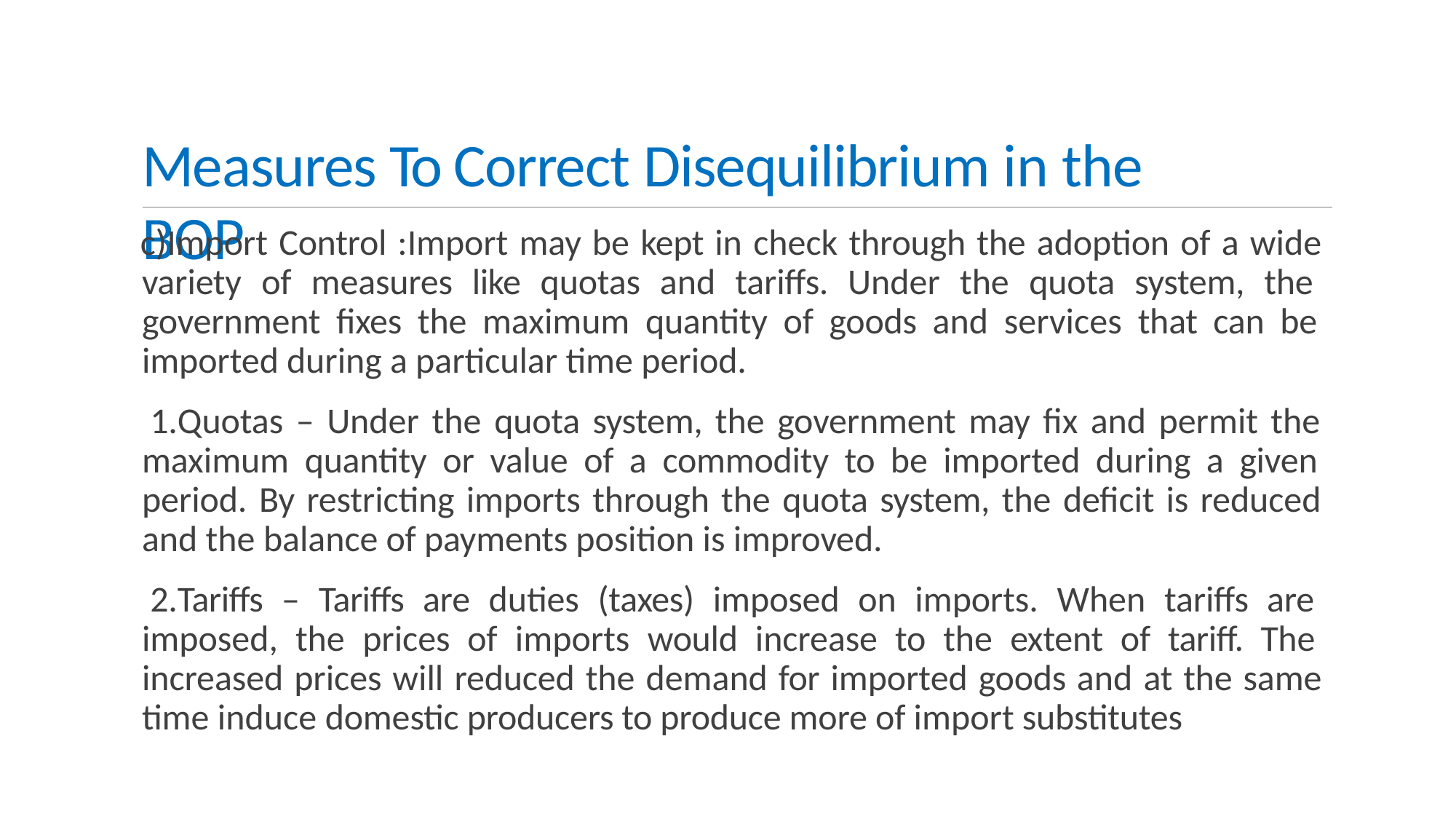

# Measures To Correct Disequilibrium in the BOP

Import Control :Import may be kept in check through the adoption of a wide  variety of measures like quotas and tariffs. Under the quota system, the  government fixes the maximum quantity of goods and services that can be  imported during a particular time period.
Quotas – Under the quota system, the government may fix and permit the  maximum quantity or value of a commodity to be imported during a given  period. By restricting imports through the quota system, the deficit is reduced  and the balance of payments position is improved.
Tariffs – Tariffs are duties (taxes) imposed on imports. When tariffs are  imposed, the prices of imports would increase to the extent of tariff. The  increased prices will reduced the demand for imported goods and at the same  time induce domestic producers to produce more of import substitutes
LECTURE NOTES BY PARUL JAIN